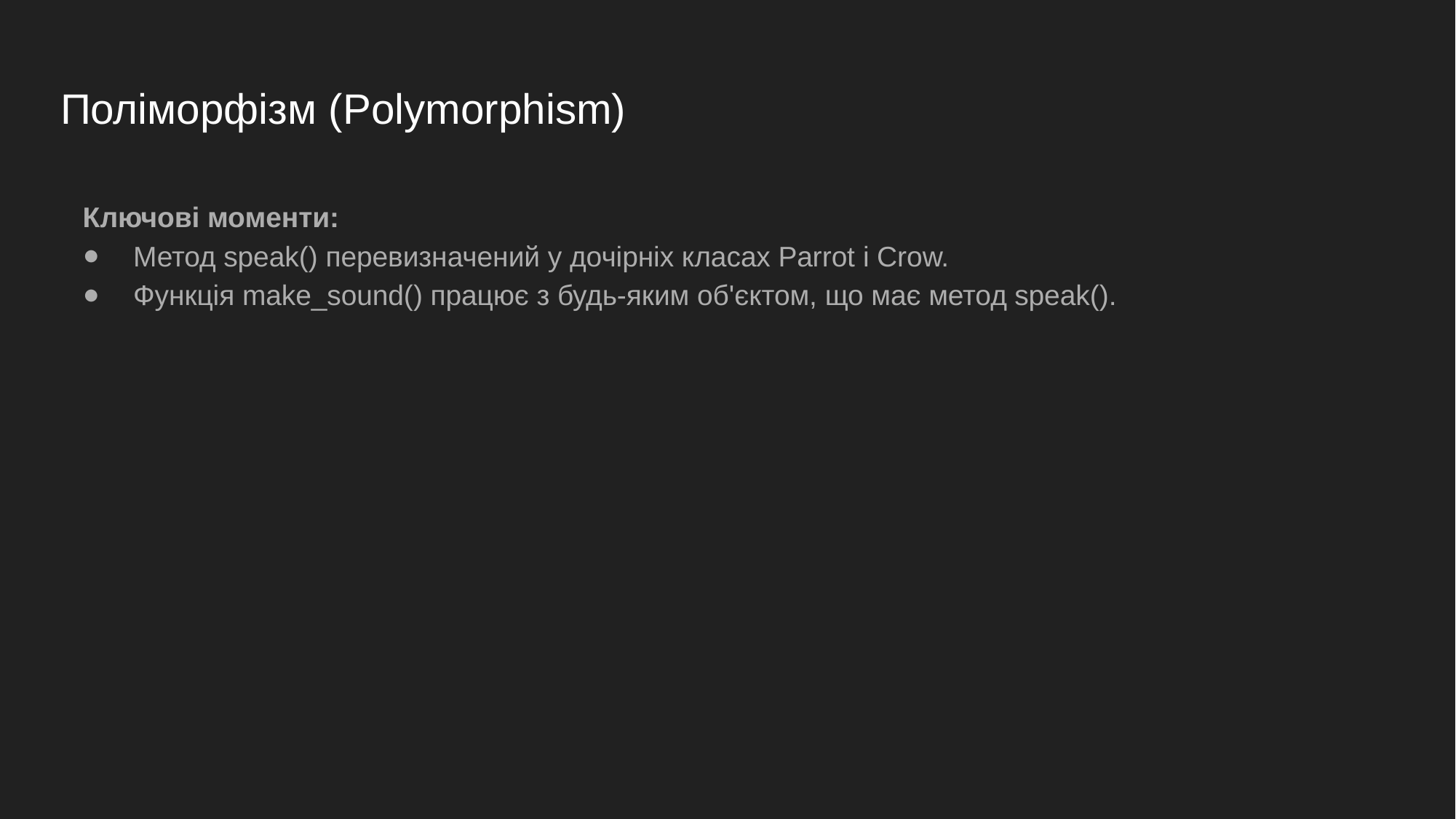

# Поліморфізм (Polymorphism)
Ключові моменти:
Метод speak() перевизначений у дочірніх класах Parrot і Crow.
Функція make_sound() працює з будь-яким об'єктом, що має метод speak().